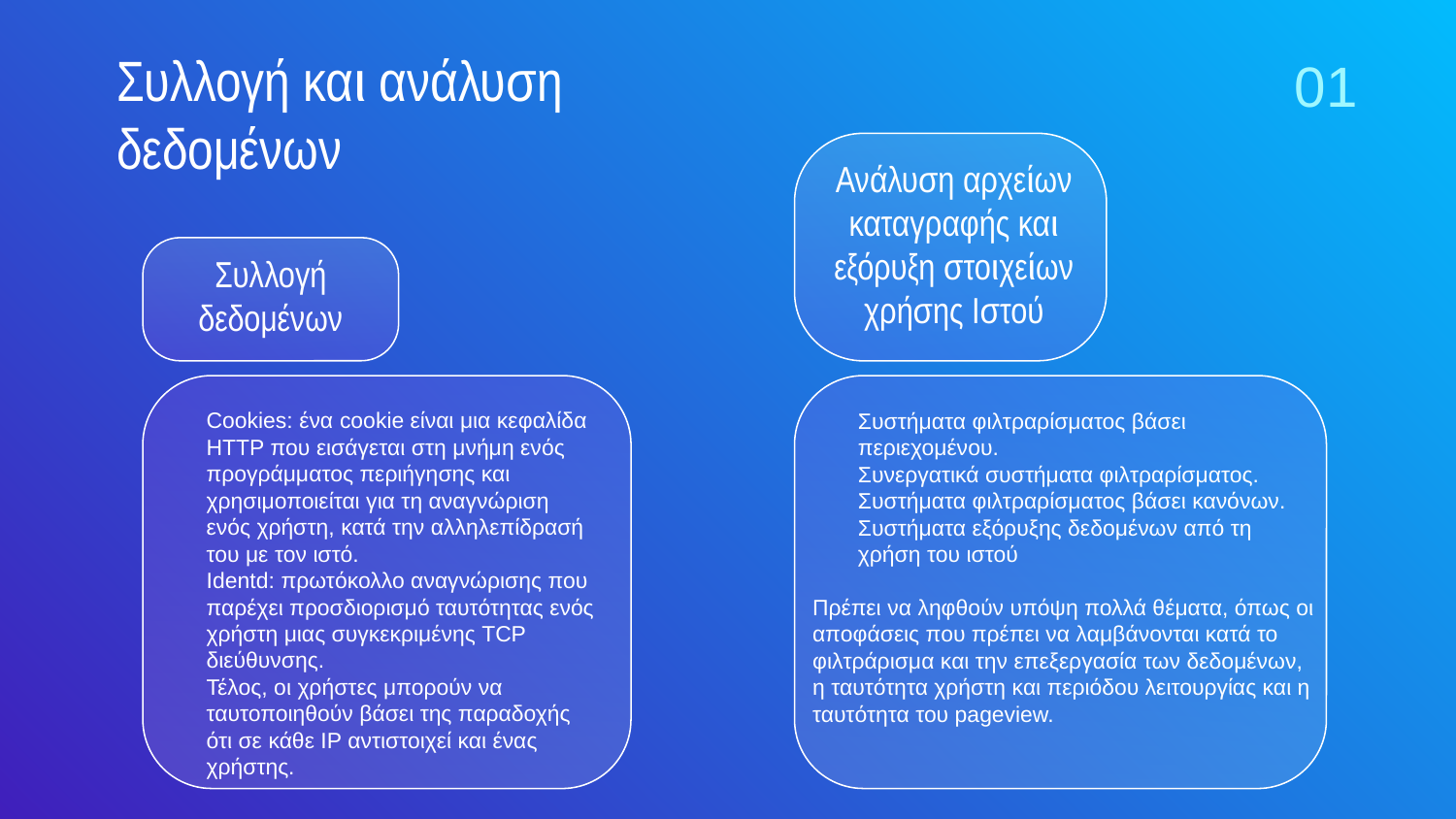

01
Συλλογή και ανάλυση δεδομένων

Ανάλυση αρχείων καταγραφής και εξόρυξη στοιχείων χρήσης Ιστού
# Συλλογή δεδομένων

Cookies: ένα cookie είναι μια κεφαλίδα HTTP που εισάγεται στη μνήμη ενός προγράμματος περιήγησης και χρησιμοποιείται για τη αναγνώριση ενός χρήστη, κατά την αλληλεπίδρασή του με τον ιστό.
Identd: πρωτόκολλο αναγνώρισης που παρέχει προσδιορισμό ταυτότητας ενός χρήστη μιας συγκεκριμένης TCP διεύθυνσης.
Τέλος, οι χρήστες μπορούν να ταυτοποιηθούν βάσει της παραδοχής ότι σε κάθε IP αντιστοιχεί και ένας χρήστης.
Συστήματα φιλτραρίσματος βάσει περιεχομένου.
Συνεργατικά συστήματα φιλτραρίσματος.
Συστήματα φιλτραρίσματος βάσει κανόνων.
Συστήματα εξόρυξης δεδομένων από τη χρήση του ιστού

Πρέπει να ληφθούν υπόψη πολλά θέματα, όπως οι αποφάσεις που πρέπει να λαμβάνονται κατά το φιλτράρισμα και την επεξεργασία των δεδομένων, η ταυτότητα χρήστη και περιόδου λειτουργίας και η ταυτότητα του pageview.